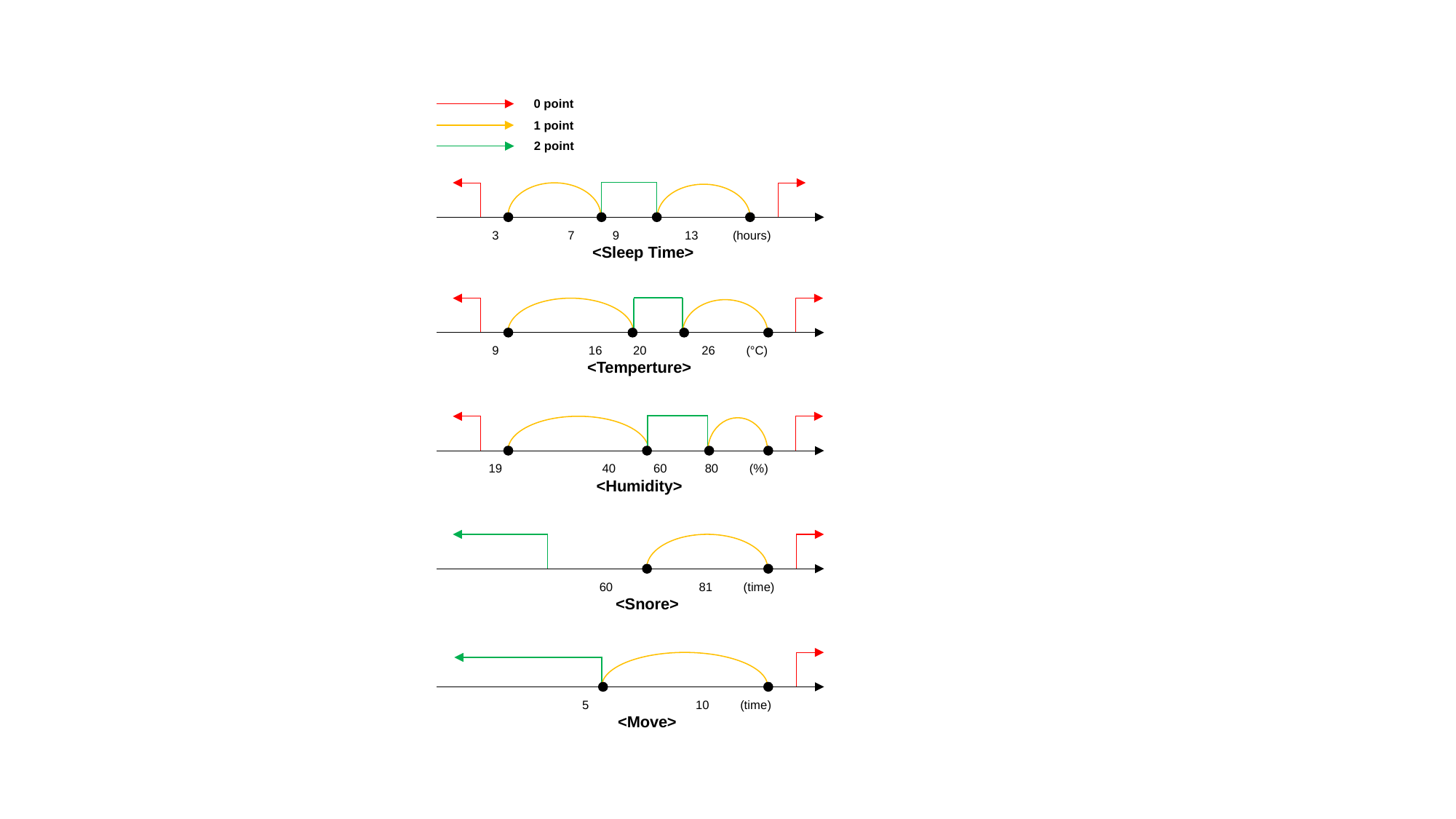

0 point
1 point
2 point

             3                    7           9                   13          (hours)
<Sleep Time>

             9                          16         20                26         (°C)
<Temperture>

            19                             40           60           80         (%)
<Humidity>

                                            60                         81         (time)
<Snore>

                                       5                               10         (time)
<Move>